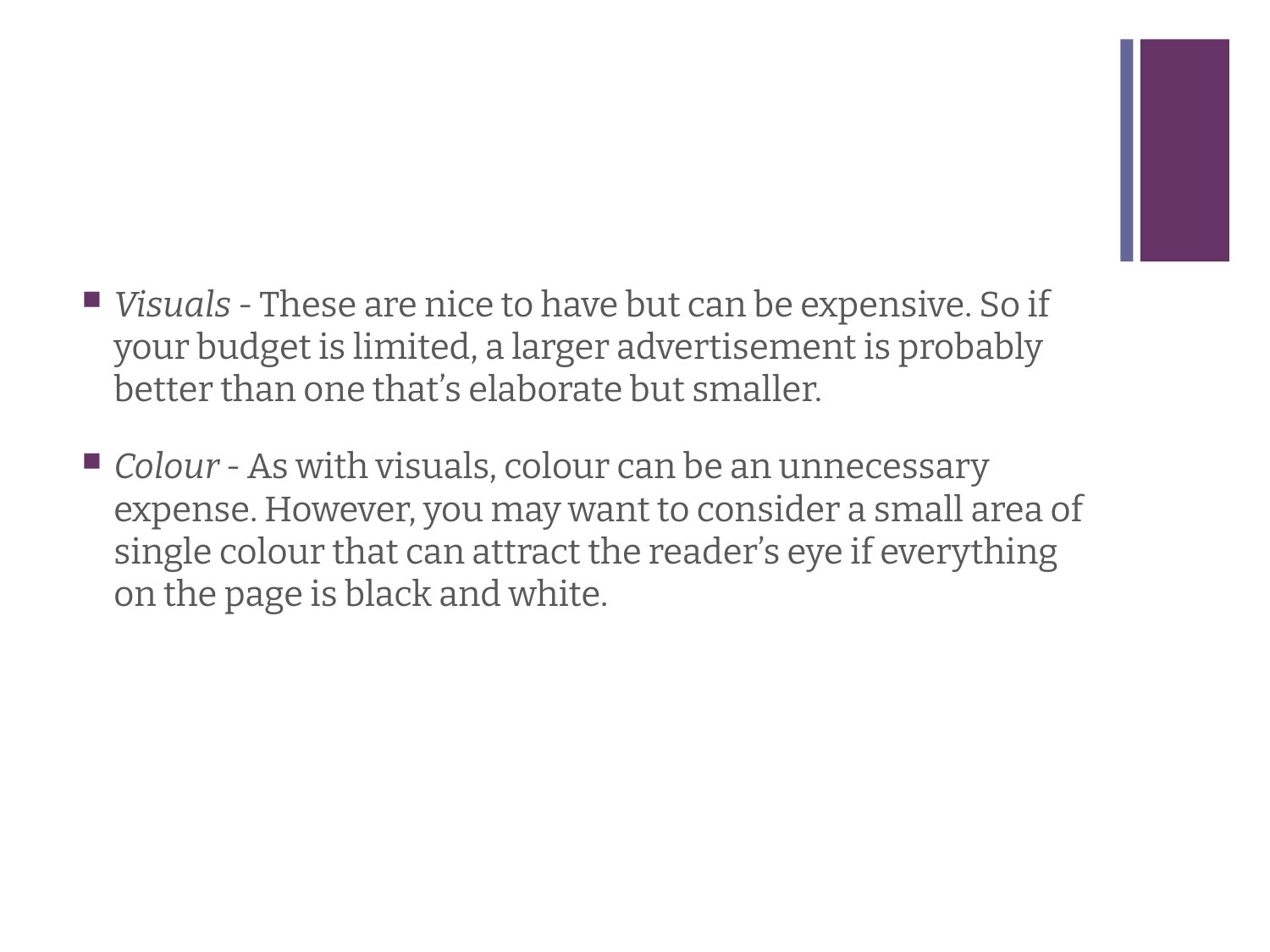

#
Visuals - These are nice to have but can be expensive. So if your budget is limited, a larger advertisement is probably better than one that’s elaborate but smaller.
Colour - As with visuals, colour can be an unnecessary expense. However, you may want to consider a small area of single colour that can attract the reader’s eye if everything on the page is black and white.